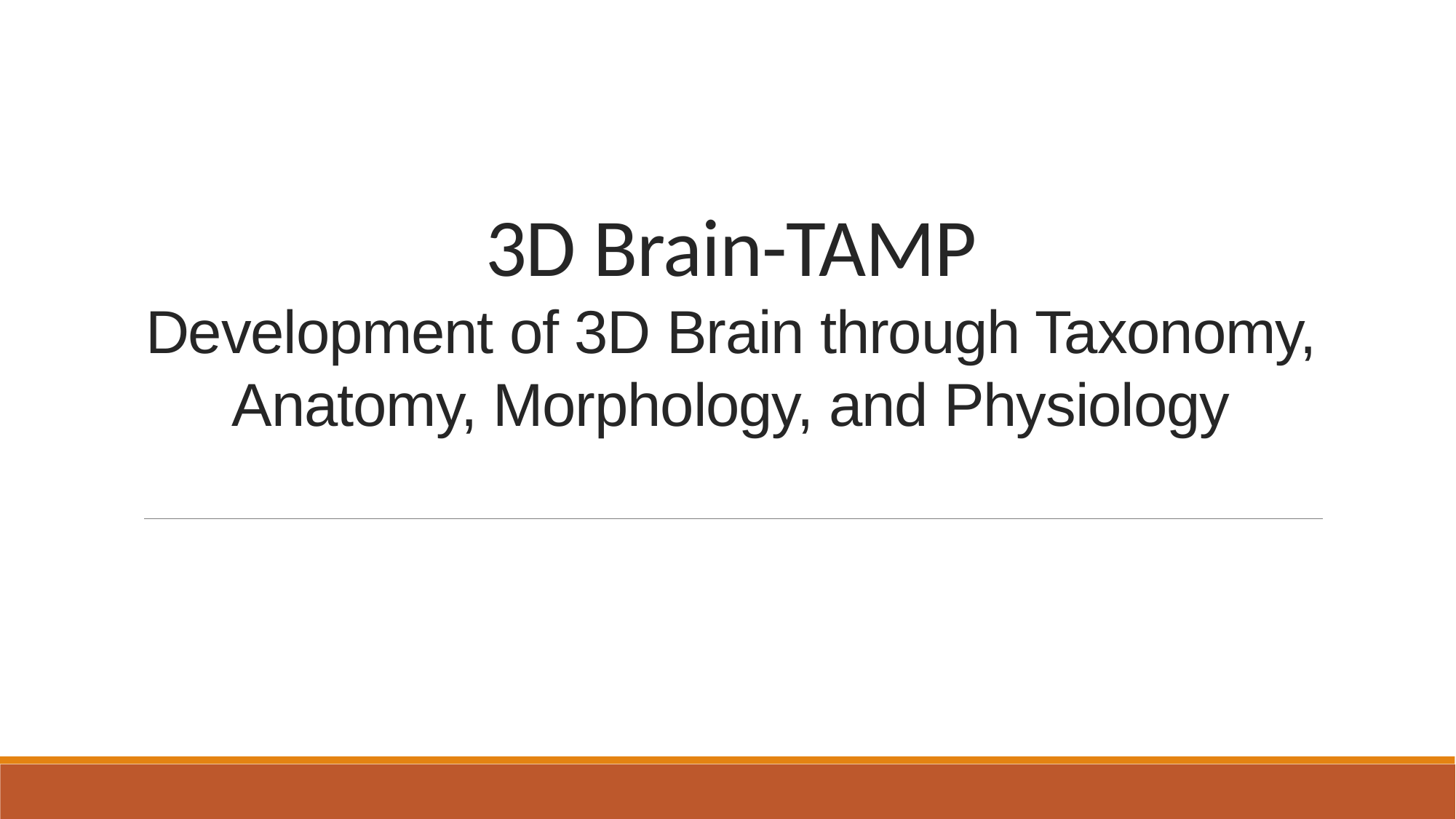

# 3D Brain-TAMP Development of 3D Brain through Taxonomy, Anatomy, Morphology, and Physiology